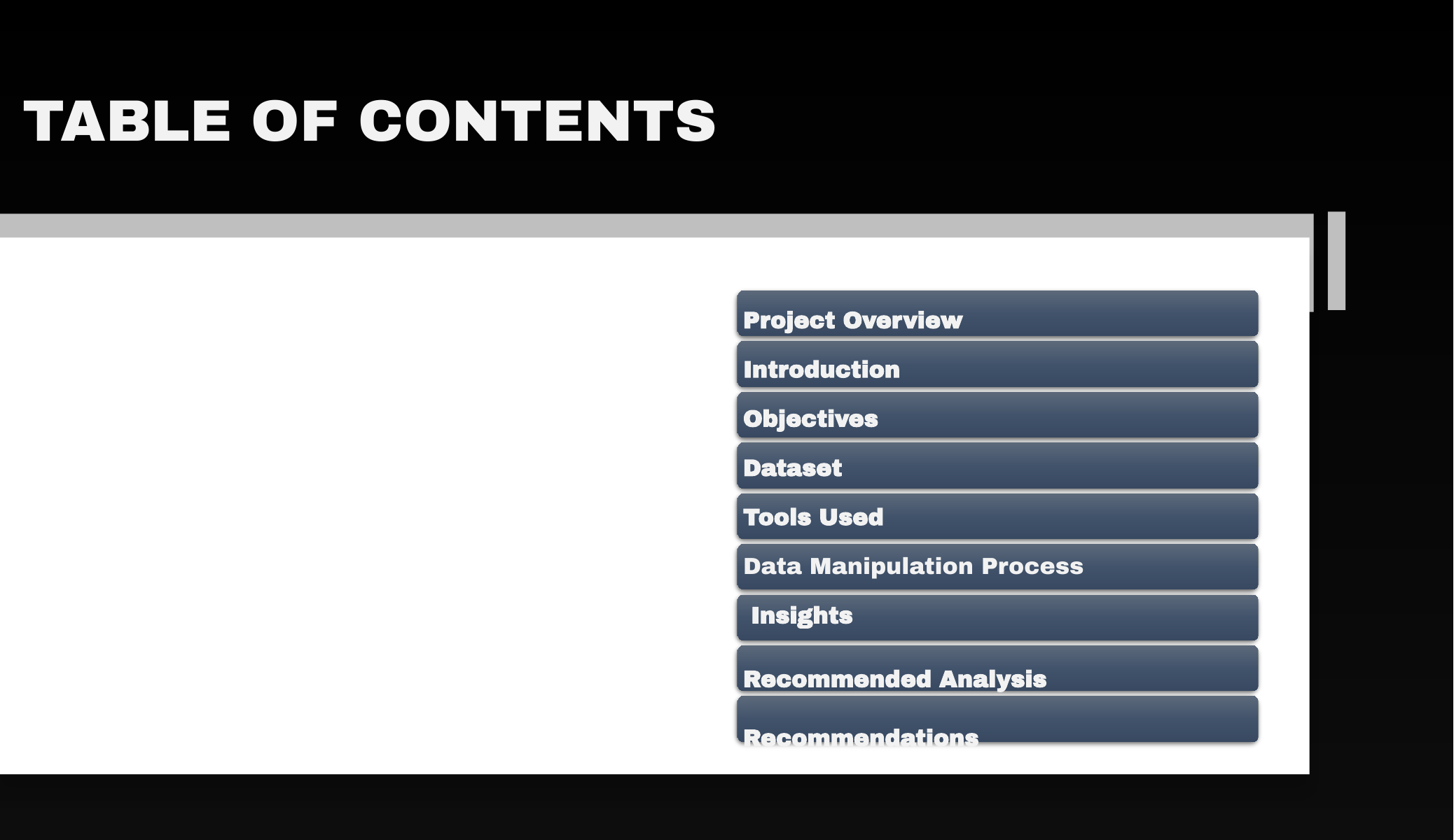

# TABLE OF CONTENTS

Project Overview
Introduction  Objectives
Dataset
Tools Used
Data Manipulation Process
 Insights
Recommended Analysis  Recommendations